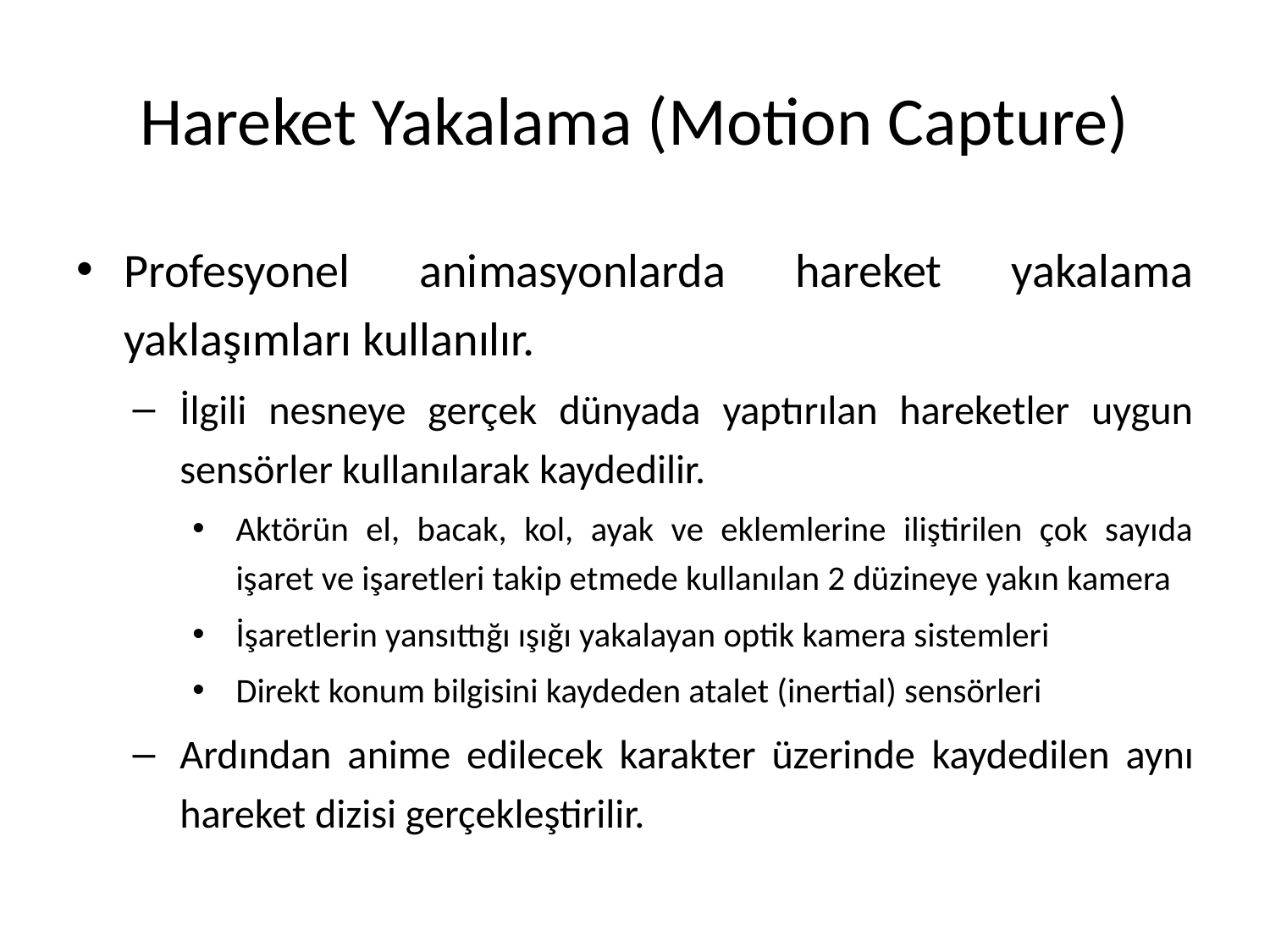

# Hareket Yakalama (Motion Capture)
Profesyonel animasyonlarda hareket yakalama yaklaşımları kullanılır.
İlgili nesneye gerçek dünyada yaptırılan hareketler uygun sensörler kullanılarak kaydedilir.
Aktörün el, bacak, kol, ayak ve eklemlerine iliştirilen çok sayıda işaret ve işaretleri takip etmede kullanılan 2 düzineye yakın kamera
İşaretlerin yansıttığı ışığı yakalayan optik kamera sistemleri
Direkt konum bilgisini kaydeden atalet (inertial) sensörleri
Ardından anime edilecek karakter üzerinde kaydedilen aynı hareket dizisi gerçekleştirilir.